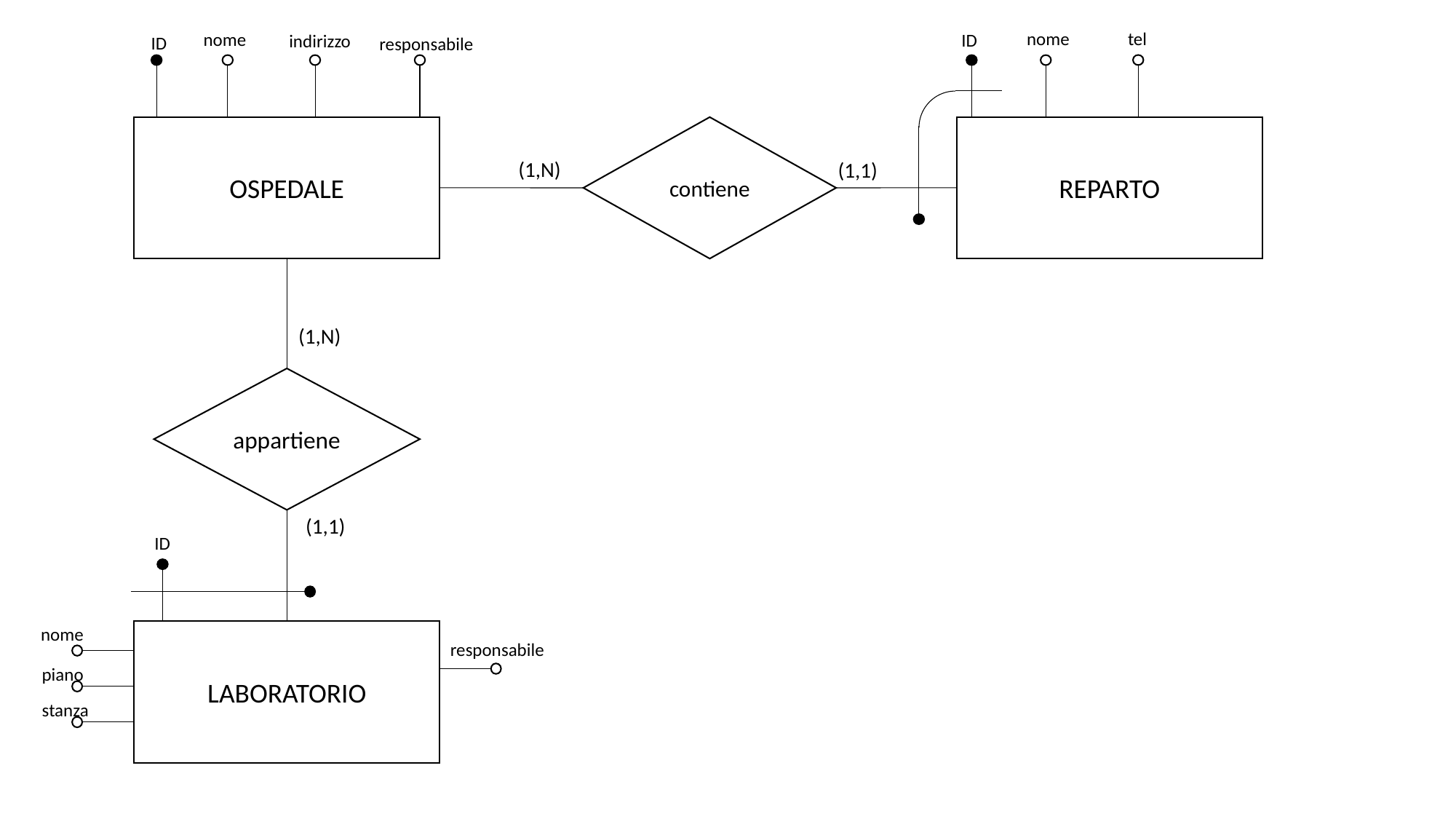

nome
tel
ID

REPARTO
nome
indirizzo
ID
responsabile

OSPEDALE

contiene
(1,N)
(1,1)
(1,N)
appartiene

(1,1)
ID

nome

LABORATORIO
responsabile

piano

stanza